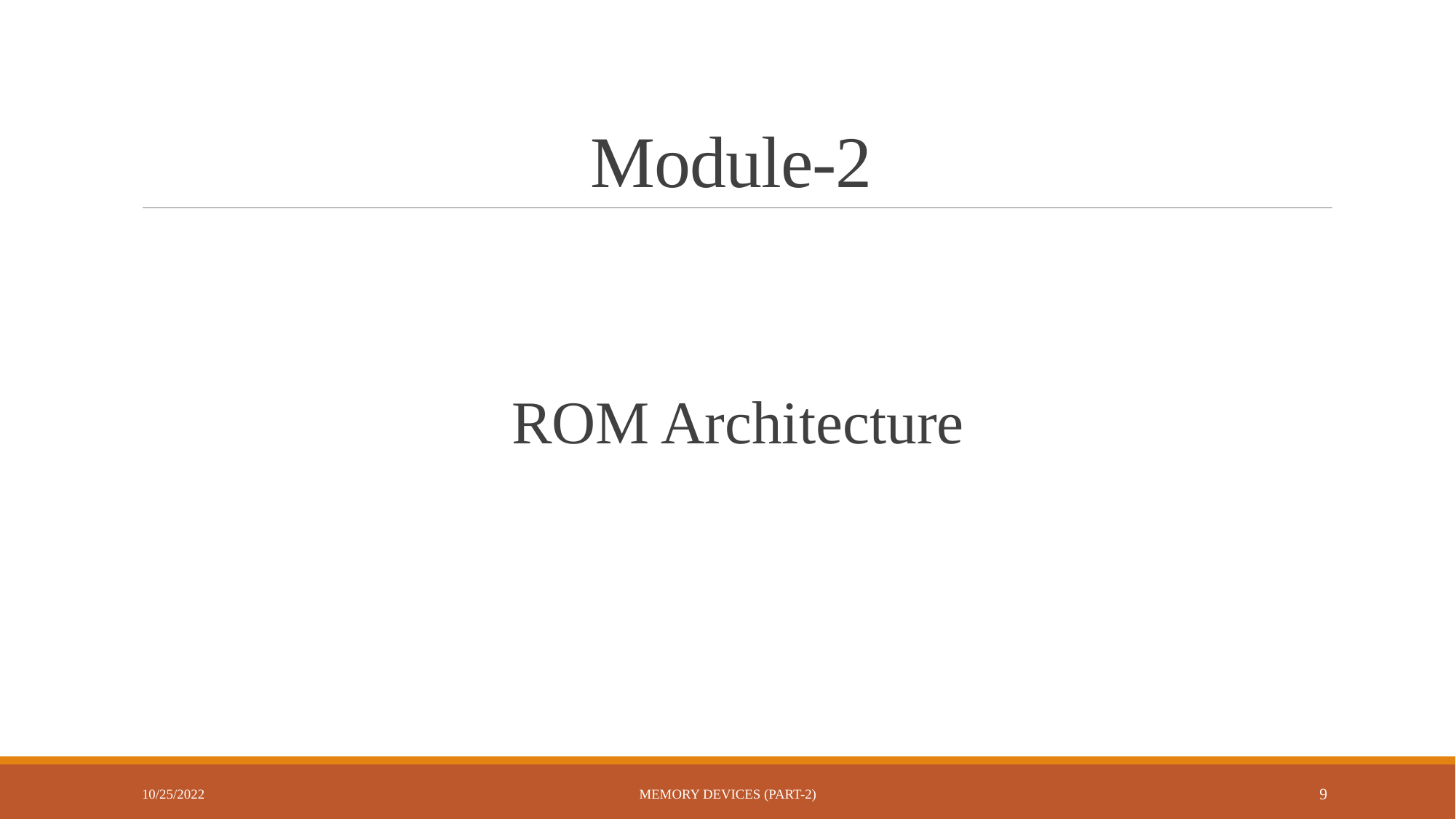

# Module-2

ROM Architecture
10/25/2022
Memory Devices (Part-2)
9